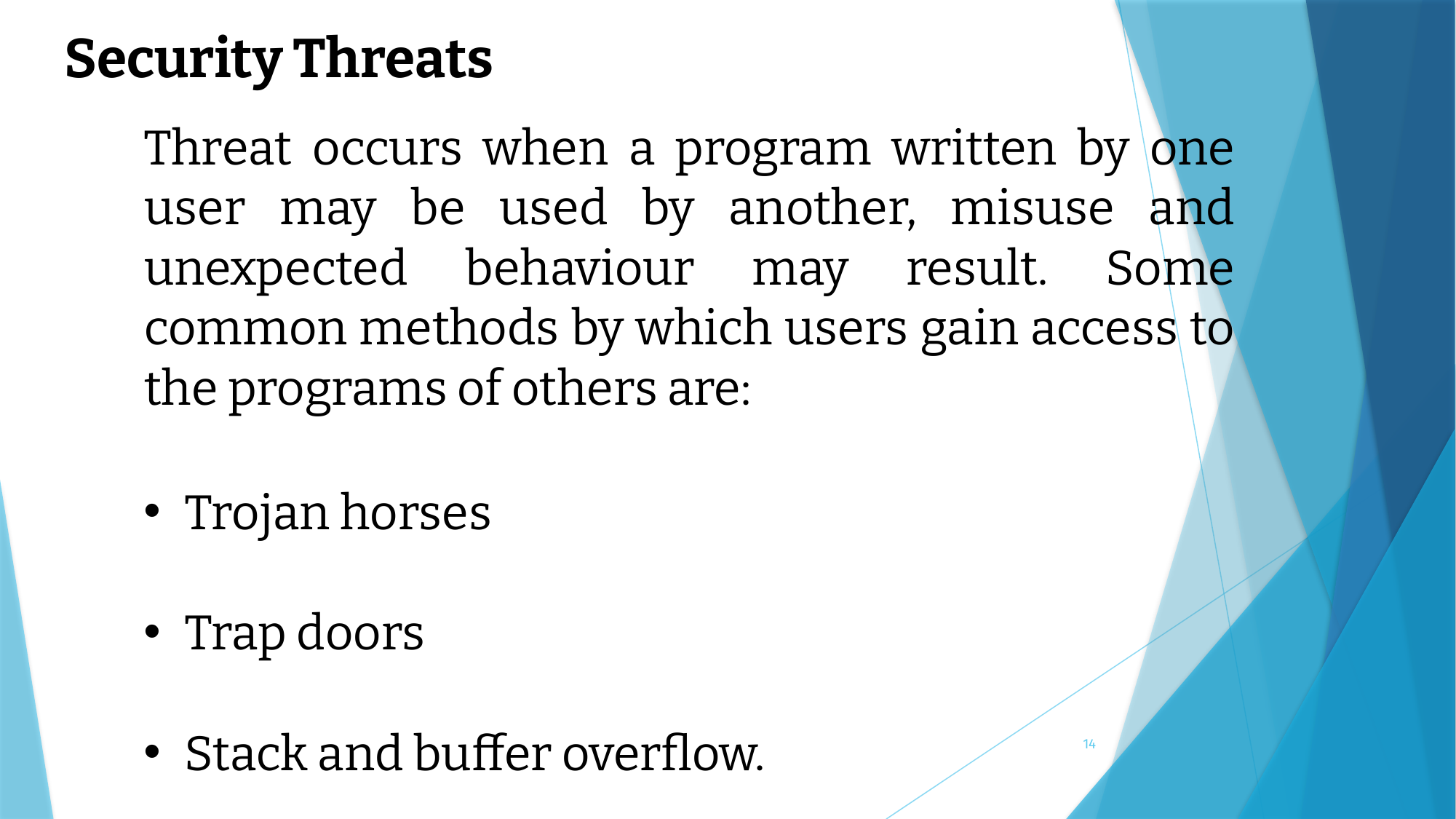

Security Threats
Threat occurs when a program written by one user may be used by another, misuse and unexpected behaviour may result. Some common methods by which users gain access to the programs of others are:

Trojan horses

Trap doors

Stack and buffer overflow.
14